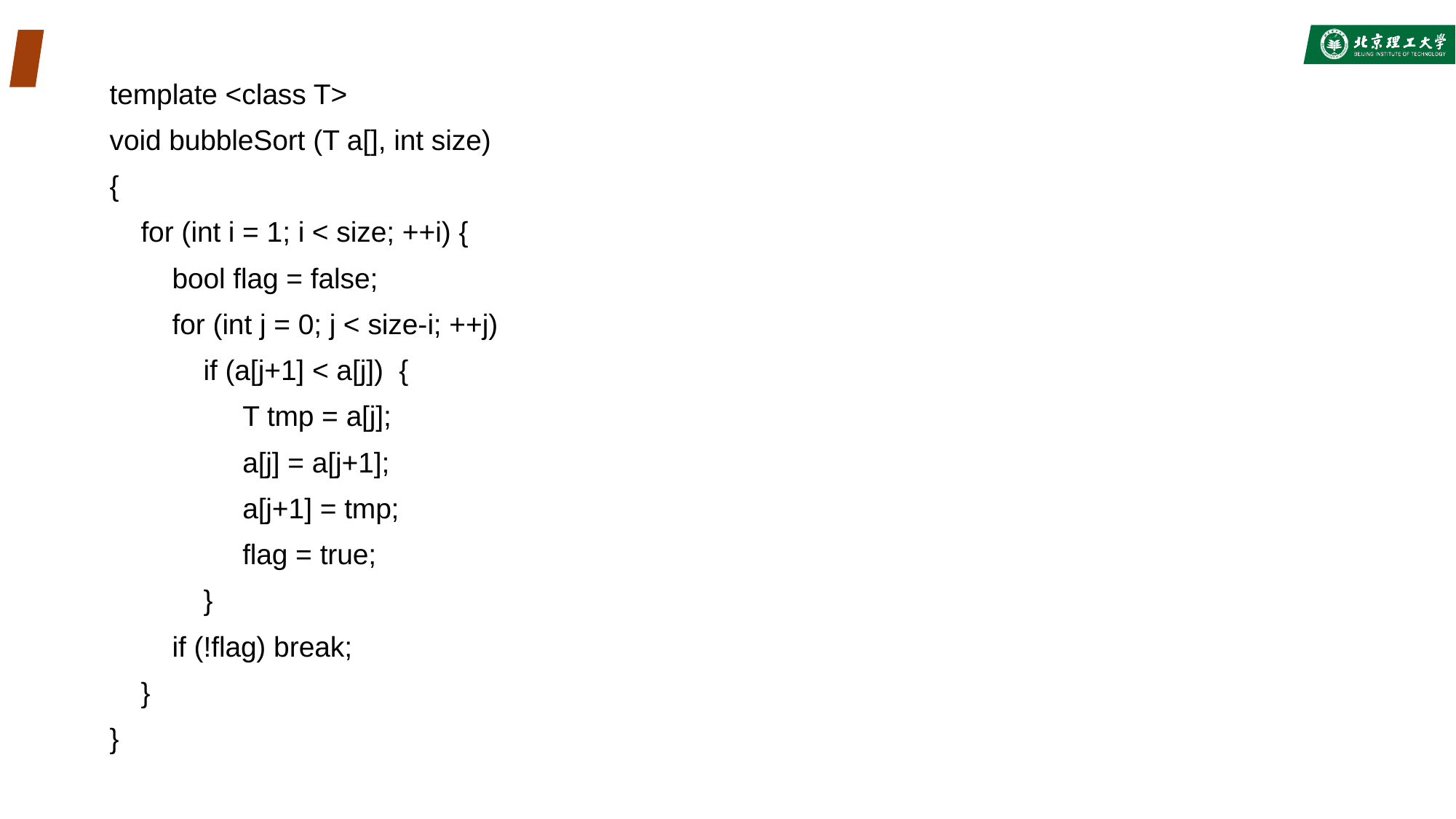

#
template <class T>
void bubbleSort (T a[], int size)
{
    for (int i = 1; i < size; ++i) {
        bool flag = false;
        for (int j = 0; j < size-i; ++j)
            if (a[j+1] < a[j])  {
                 T tmp = a[j];
                 a[j] = a[j+1];
                 a[j+1] = tmp;
                 flag = true;
            }
        if (!flag) break;
    }
}